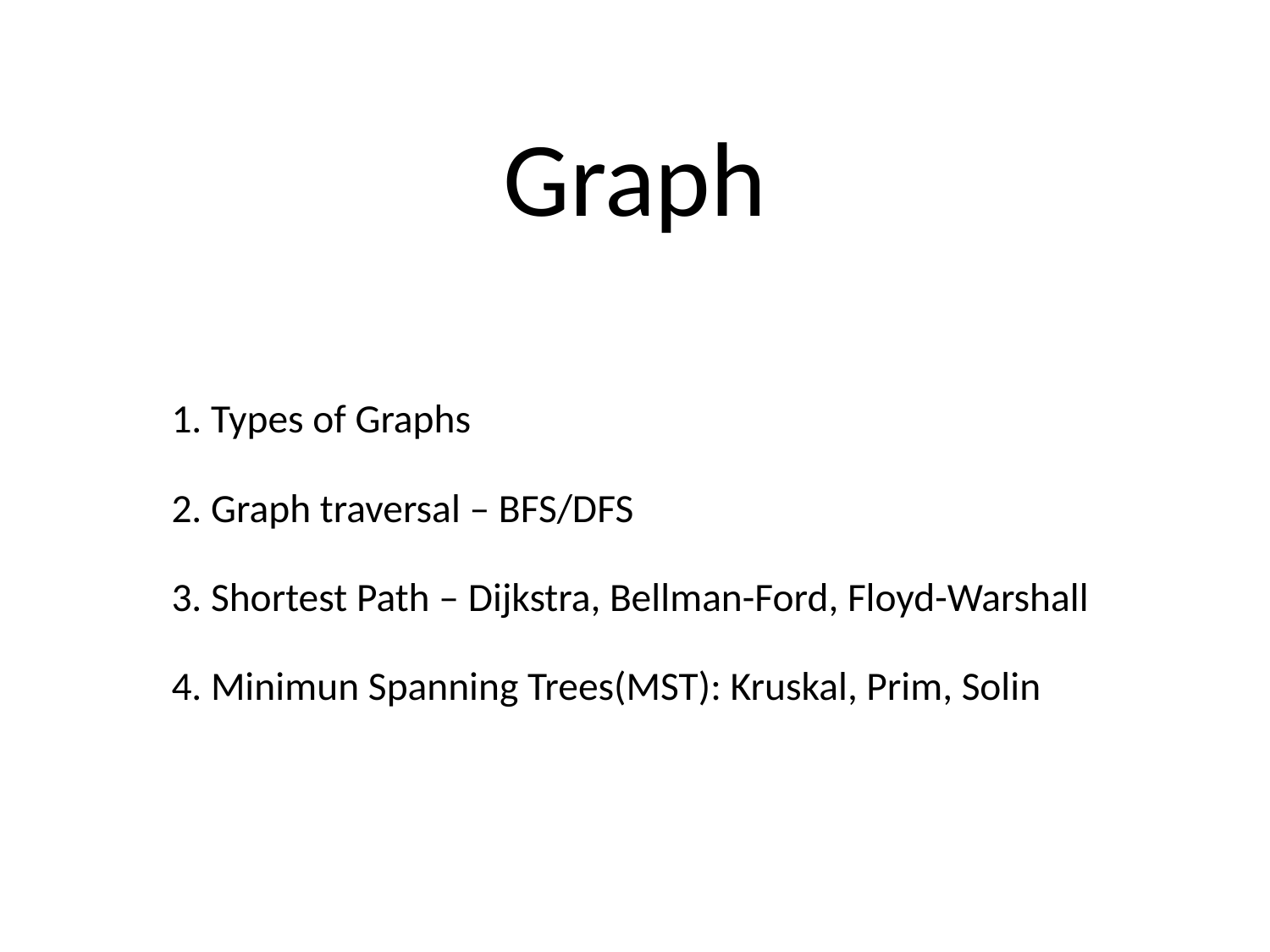

# Graph
1. Types of Graphs
2. Graph traversal – BFS/DFS
3. Shortest Path – Dijkstra, Bellman-Ford, Floyd-Warshall
4. Minimun Spanning Trees(MST): Kruskal, Prim, Solin